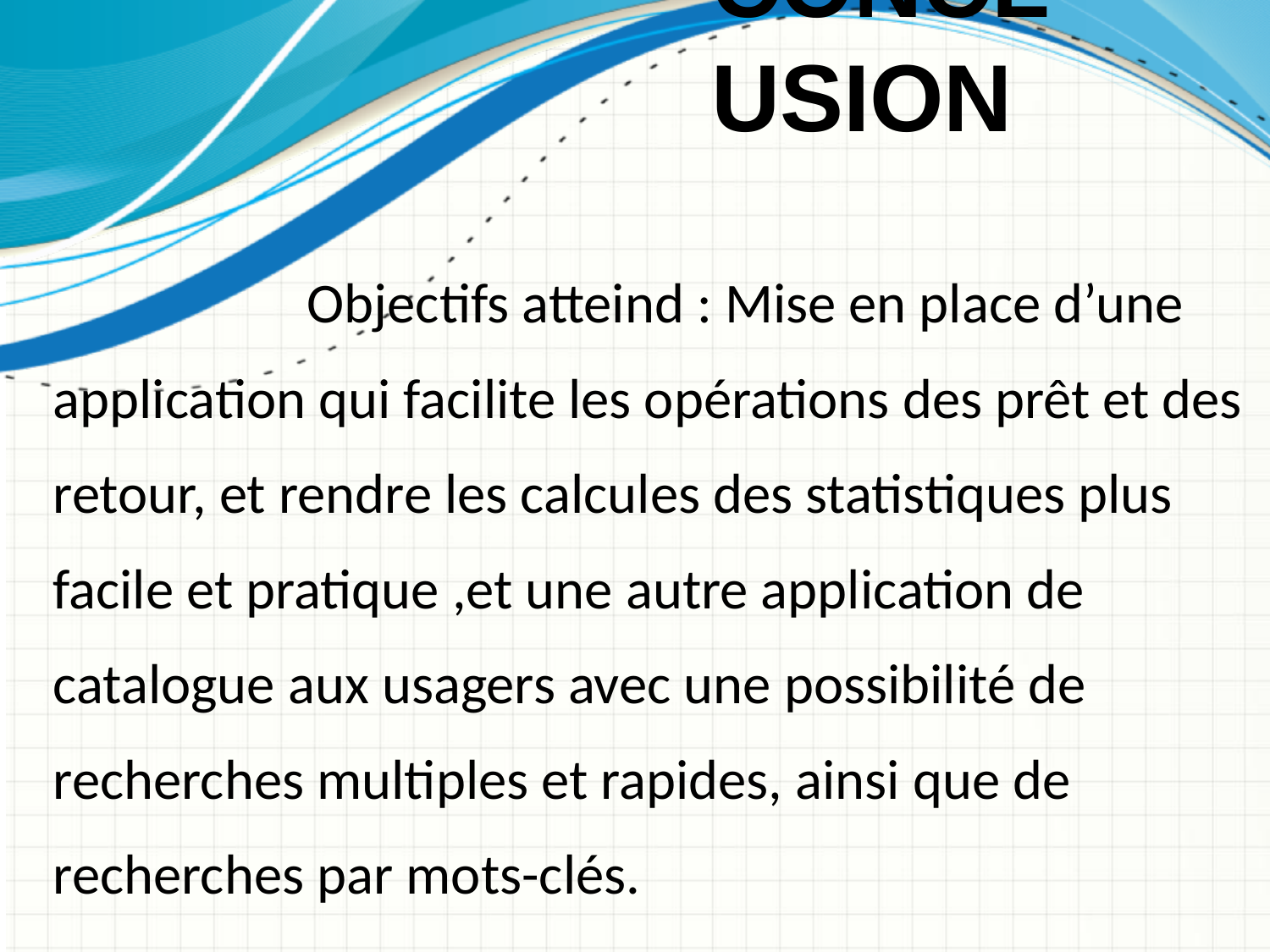

# Conclusion
                    Objectifs atteind : Mise en place d’une   application qui facilite les opérations des prêt et des retour, et rendre les calcules des statistiques plus facile et pratique ,et une autre application de catalogue aux usagers avec une possibilité de recherches multiples et rapides, ainsi que de recherches par mots-clés.